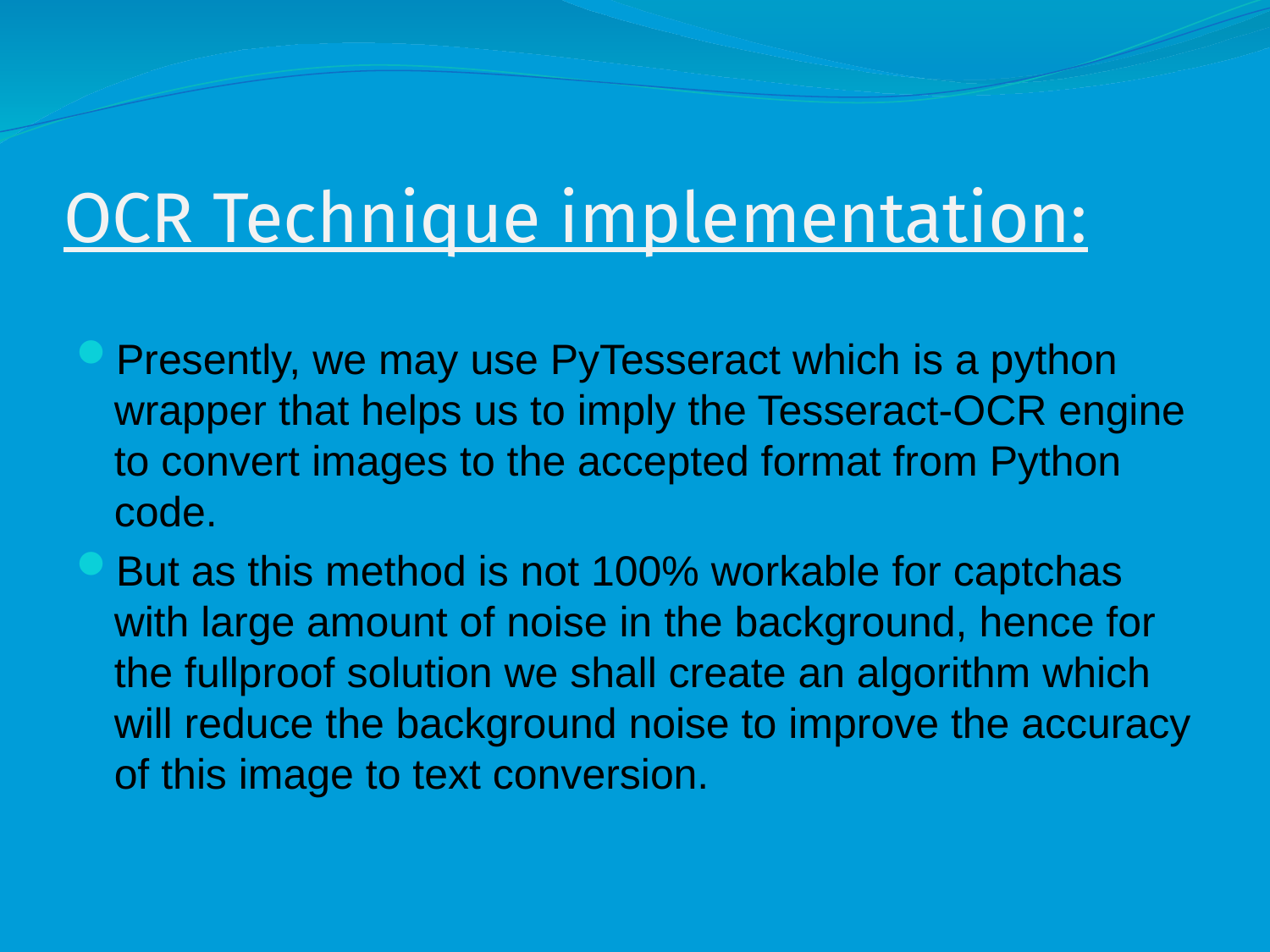

# OCR Technique implementation:
Presently, we may use PyTesseract which is a python wrapper that helps us to imply the Tesseract-OCR engine to convert images to the accepted format from Python code.
But as this method is not 100% workable for captchas with large amount of noise in the background, hence for the fullproof solution we shall create an algorithm which will reduce the background noise to improve the accuracy of this image to text conversion.